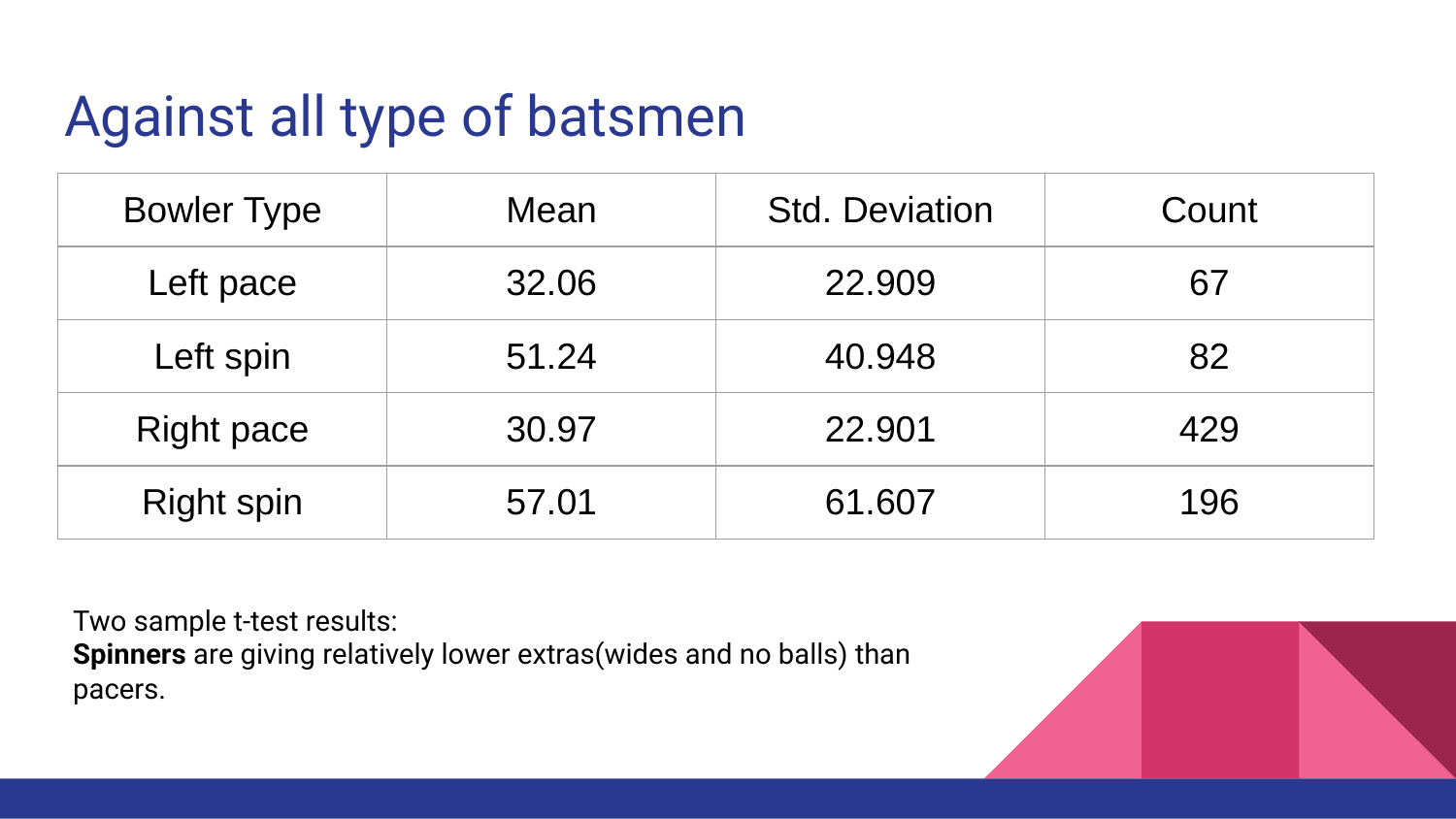

# Against all type of batsmen
| Bowler Type | Mean | Std. Deviation | Count |
| --- | --- | --- | --- |
| Left pace | 32.06 | 22.909 | 67 |
| Left spin | 51.24 | 40.948 | 82 |
| Right pace | 30.97 | 22.901 | 429 |
| Right spin | 57.01 | 61.607 | 196 |
Two sample t-test results:
Spinners are giving relatively lower extras(wides and no balls) than pacers.